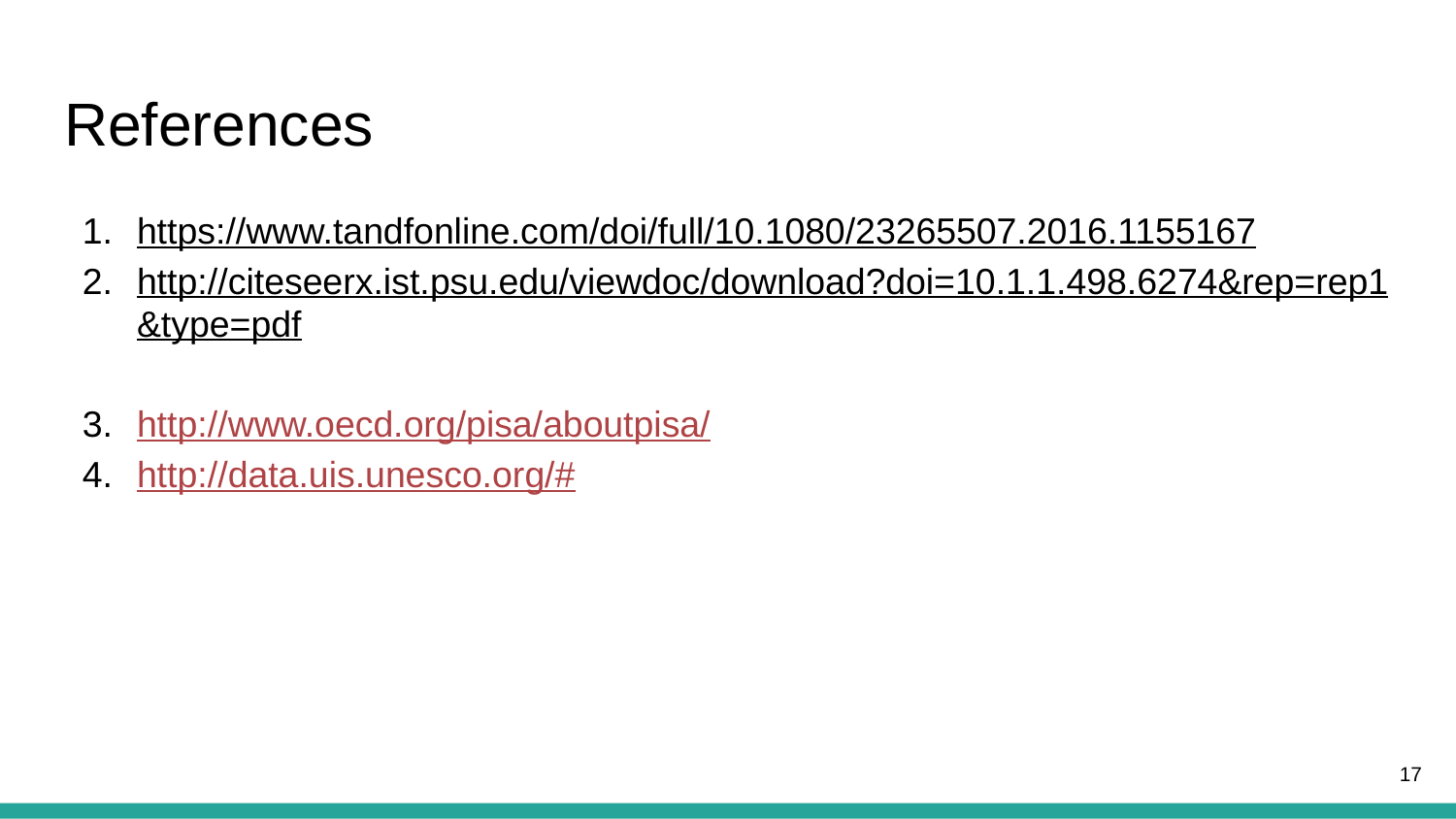

# References
https://www.tandfonline.com/doi/full/10.1080/23265507.2016.1155167
http://citeseerx.ist.psu.edu/viewdoc/download?doi=10.1.1.498.6274&rep=rep1&type=pdf
http://www.oecd.org/pisa/aboutpisa/
http://data.uis.unesco.org/#
17